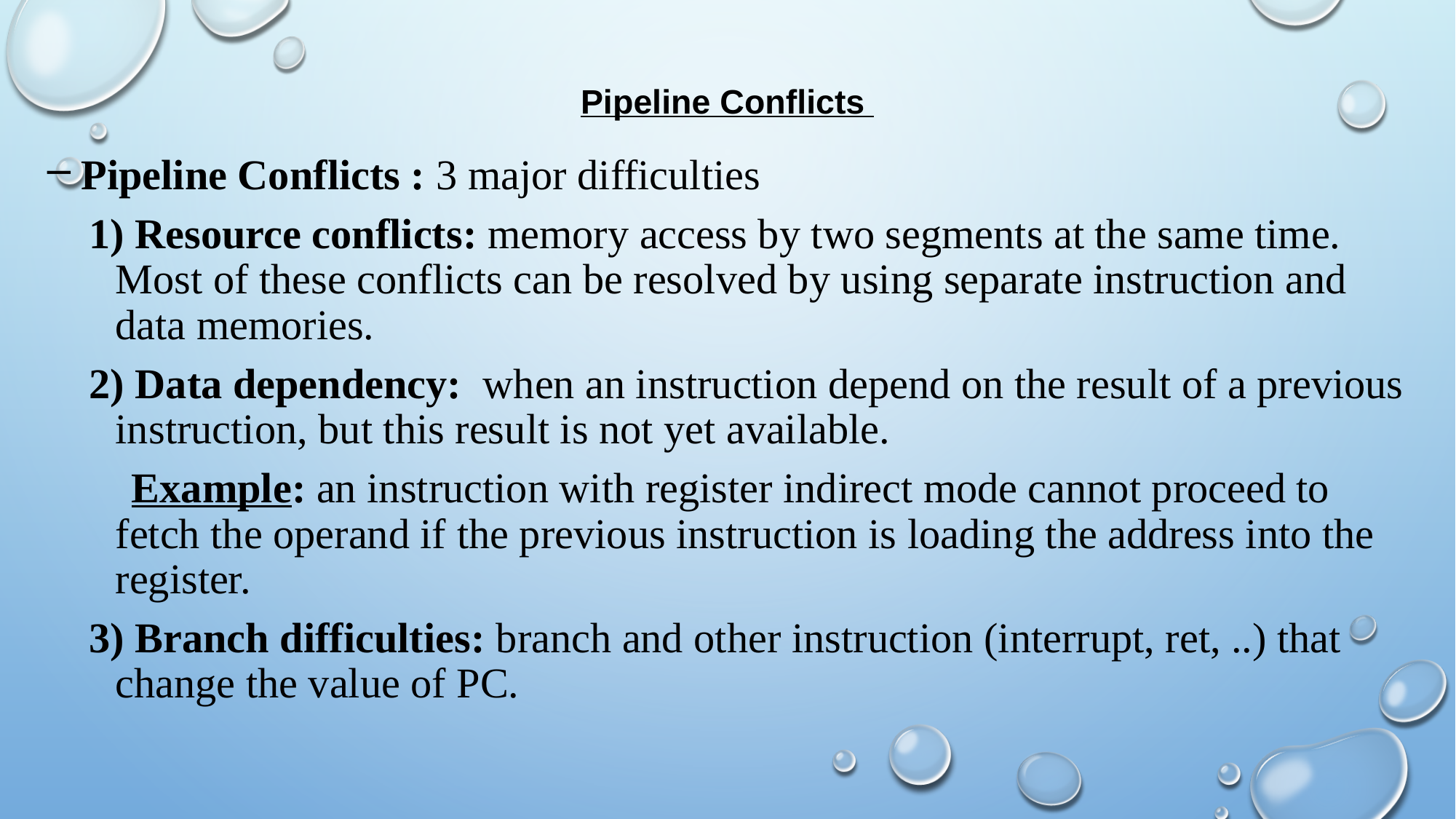

# Pipeline Conflicts
Pipeline Conflicts : 3 major difficulties
    1) Resource conflicts: memory access by two segments at the same time. Most of these conflicts can be resolved by using separate instruction and data memories.
    2) Data dependency:  when an instruction depend on the result of a previous instruction, but this result is not yet available.
        Example: an instruction with register indirect mode cannot proceed to fetch the operand if the previous instruction is loading the address into the register.
    3) Branch difficulties: branch and other instruction (interrupt, ret, ..) that change the value of PC.